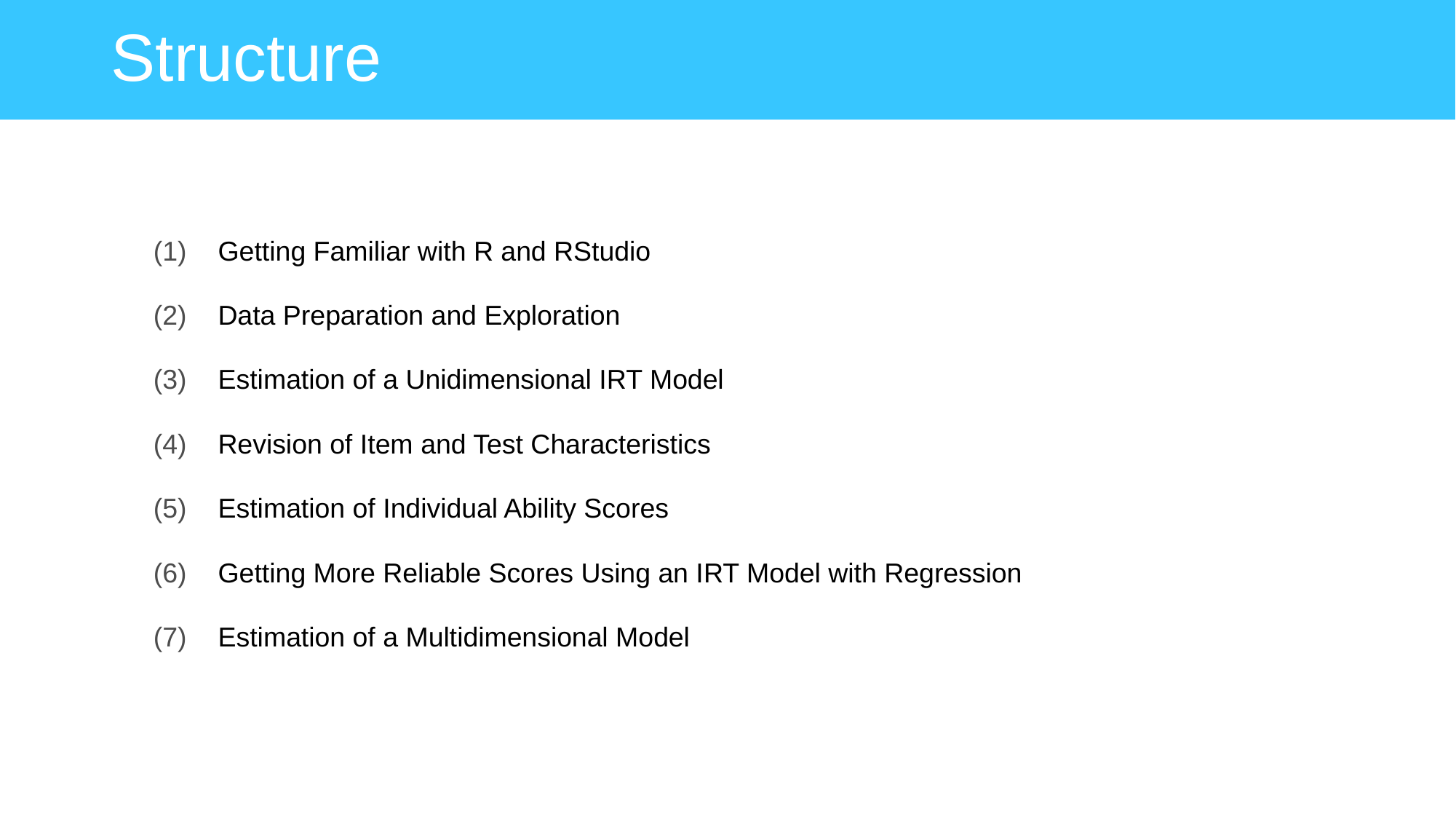

# Structure
Getting Familiar with R and RStudio
Data Preparation and Exploration
Estimation of a Unidimensional IRT Model
Revision of Item and Test Characteristics
Estimation of Individual Ability Scores
Getting More Reliable Scores Using an IRT Model with Regression
Estimation of a Multidimensional Model